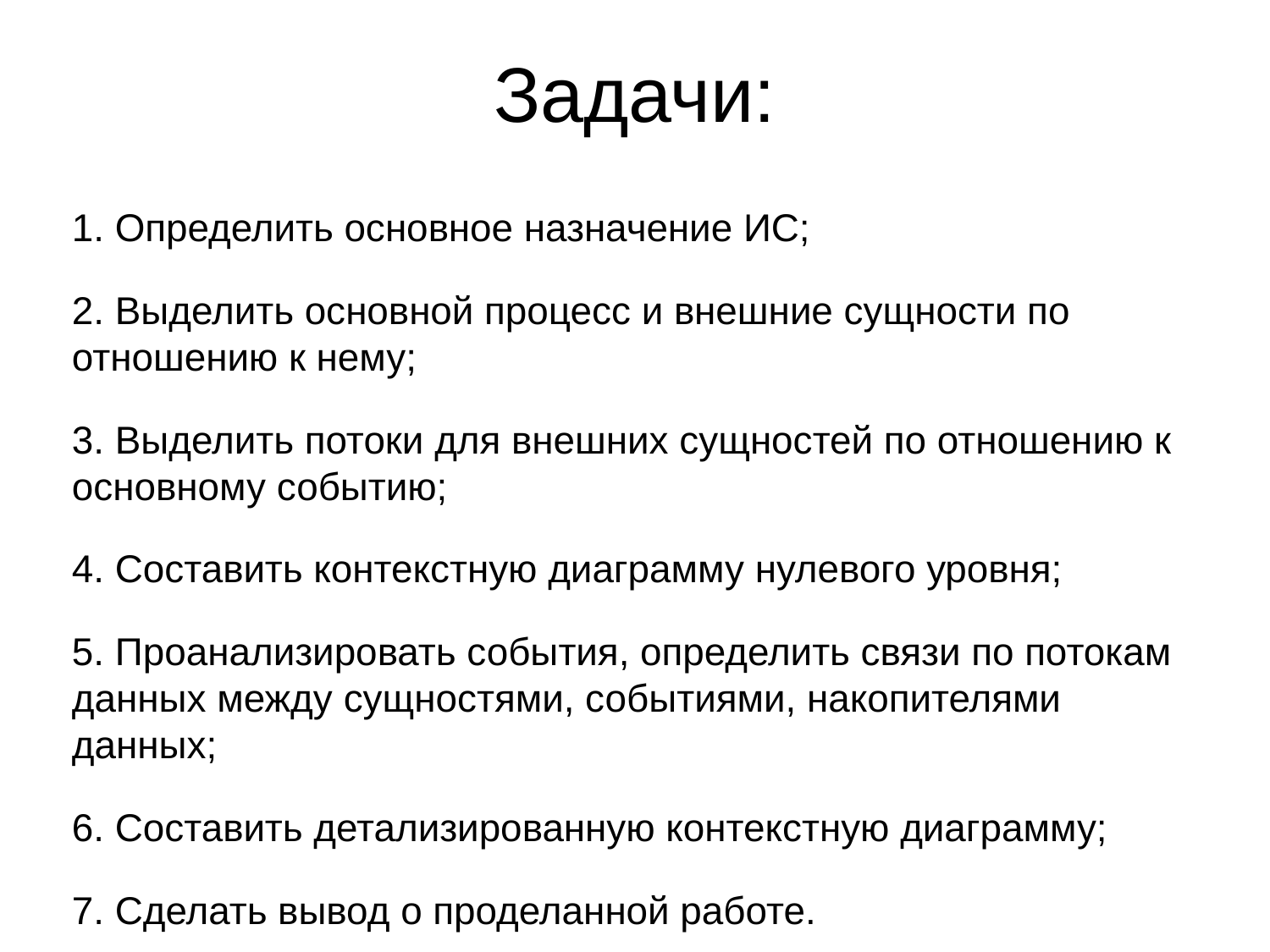

Задачи:
1. Определить основное назначение ИС;
2. Выделить основной процесс и внешние сущности по отношению к нему;
3. Выделить потоки для внешних сущностей по отношению к основному событию;
4. Составить контекстную диаграмму нулевого уровня;
5. Проанализировать события, определить связи по потокам данных между сущностями, событиями, накопителями данных;
6. Составить детализированную контекстную диаграмму;
7. Сделать вывод о проделанной работе.